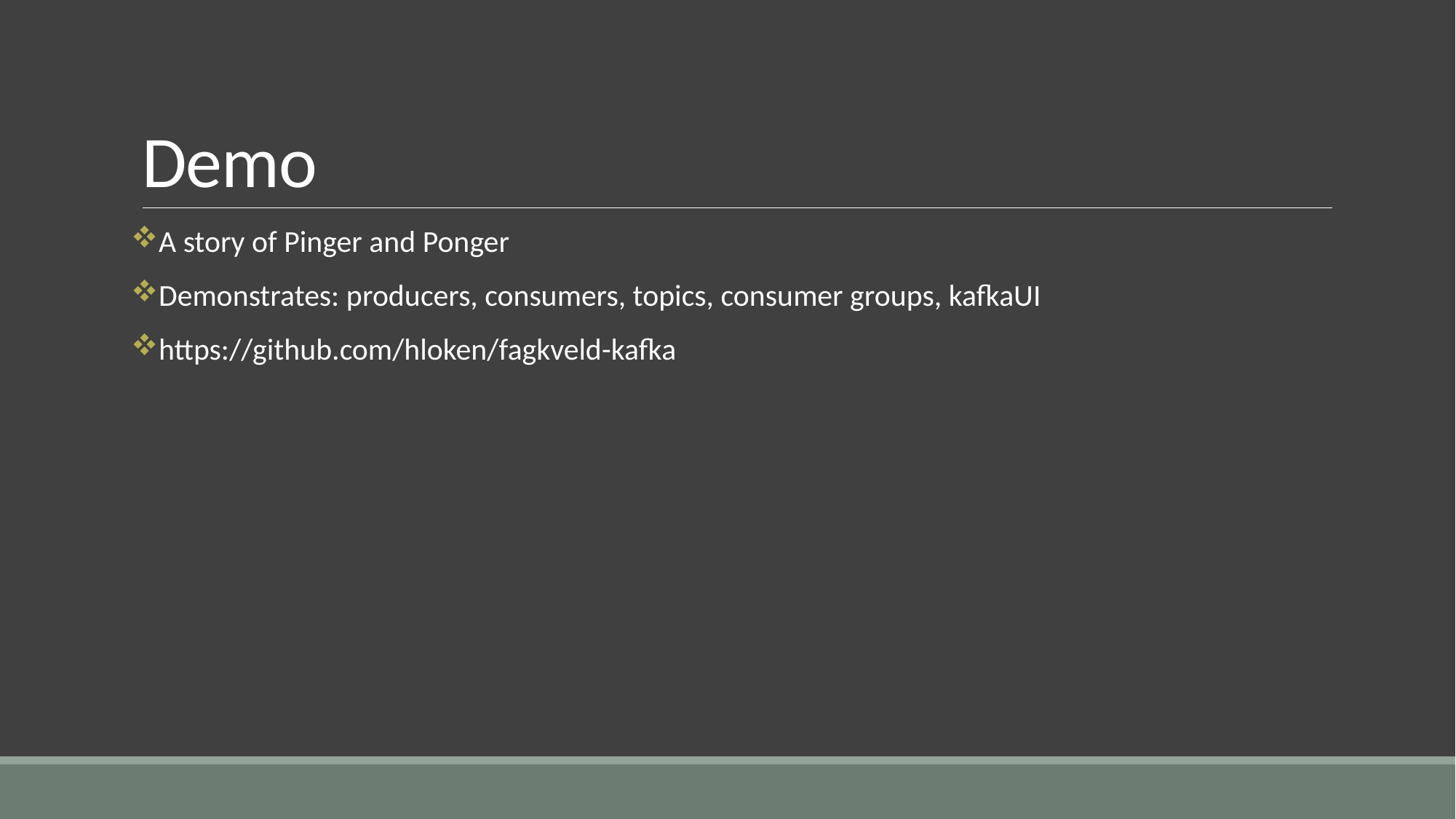

# Demo
A story of Pinger and Ponger
Demonstrates: producers, consumers, topics, consumer groups, kafkaUI
https://github.com/hloken/fagkveld-kafka